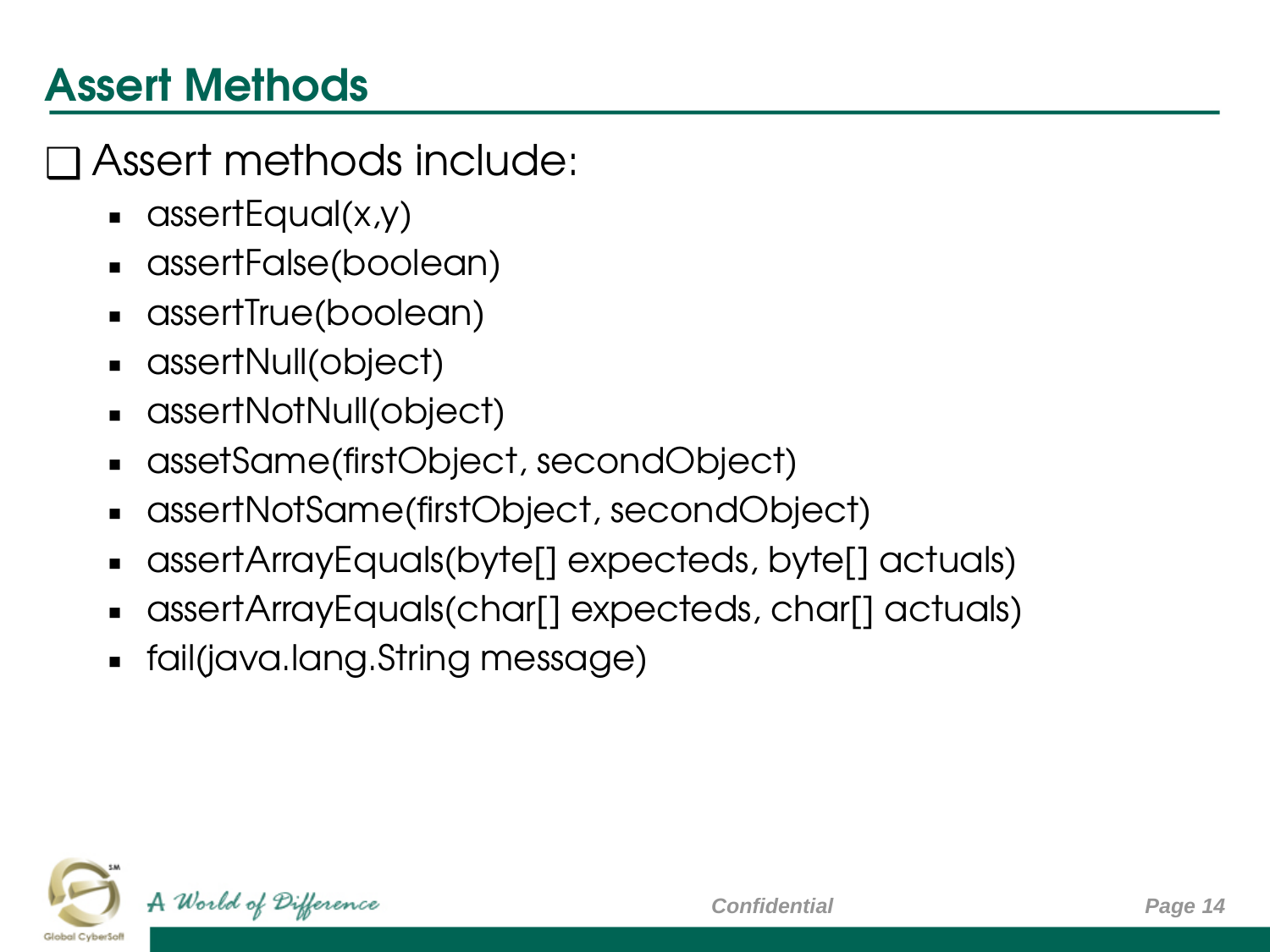

# Assert Methods
Assert methods include:
assertEqual(x,y)
assertFalse(boolean)
assertTrue(boolean)
assertNull(object)
assertNotNull(object)
assetSame(firstObject, secondObject)
assertNotSame(firstObject, secondObject)
assertArrayEquals(byte[] expecteds, byte[] actuals)
assertArrayEquals(char[] expecteds, char[] actuals)
fail(java.lang.String message)
Confidential
Page 14